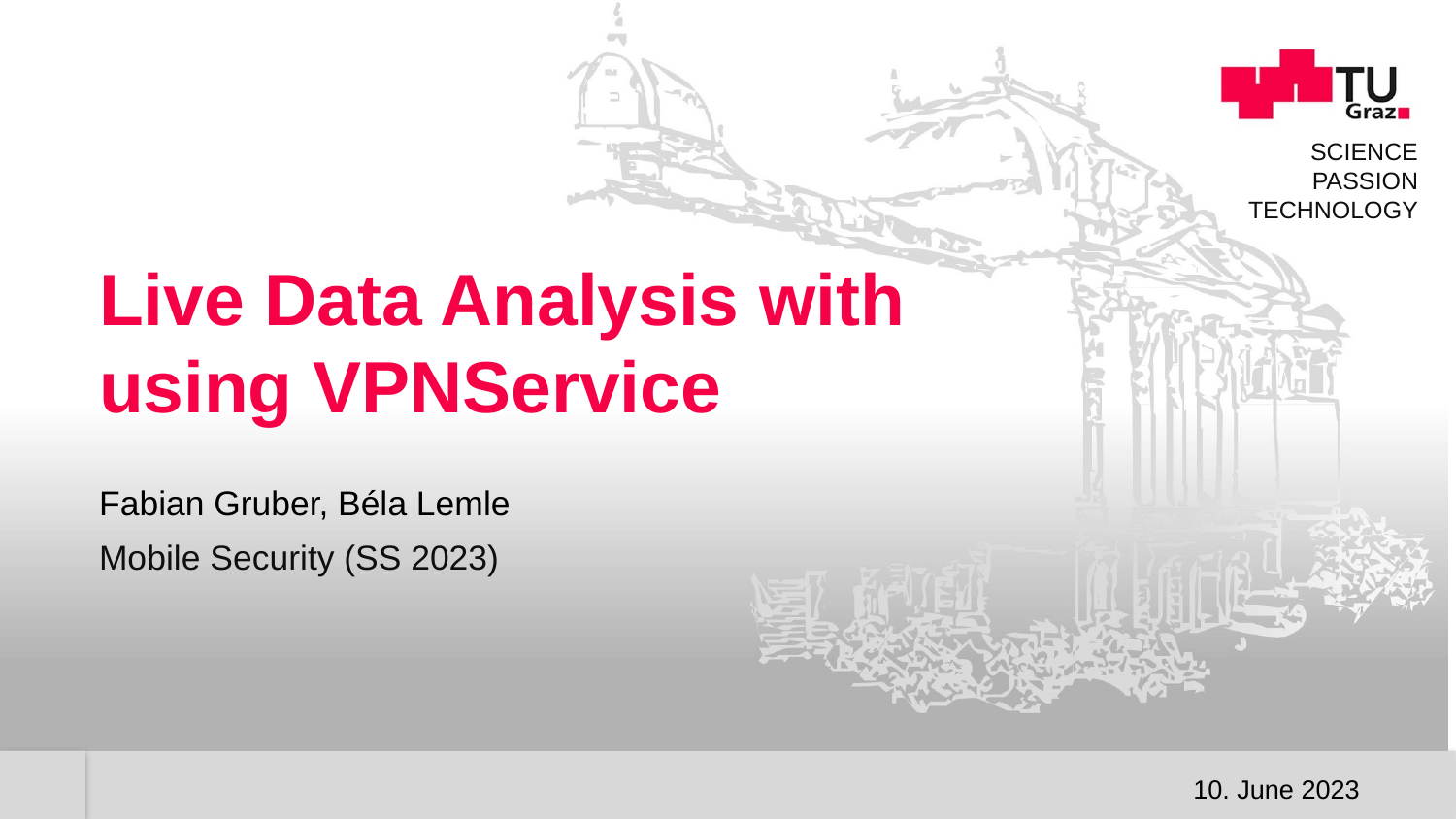

Live Data Analysis with using VPNService
Fabian Gruber, Béla Lemle

Mobile Security (SS 2023)

10. June 2023